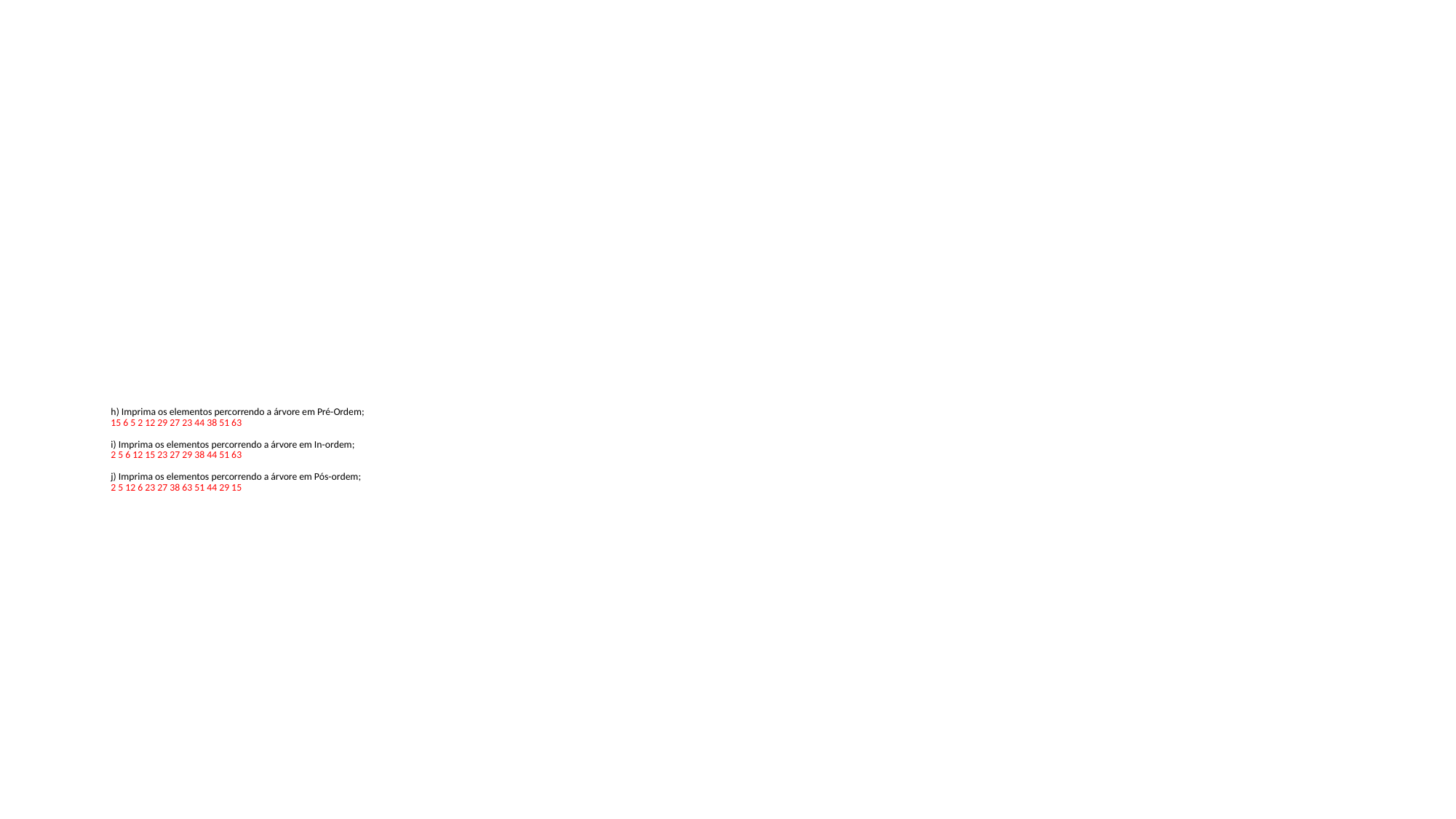

# h) Imprima os elementos percorrendo a árvore em Pré-Ordem; 15 6 5 2 12 29 27 23 44 38 51 63 i) Imprima os elementos percorrendo a árvore em In-ordem; 2 5 6 12 15 23 27 29 38 44 51 63 j) Imprima os elementos percorrendo a árvore em Pós-ordem; 2 5 12 6 23 27 38 63 51 44 29 15